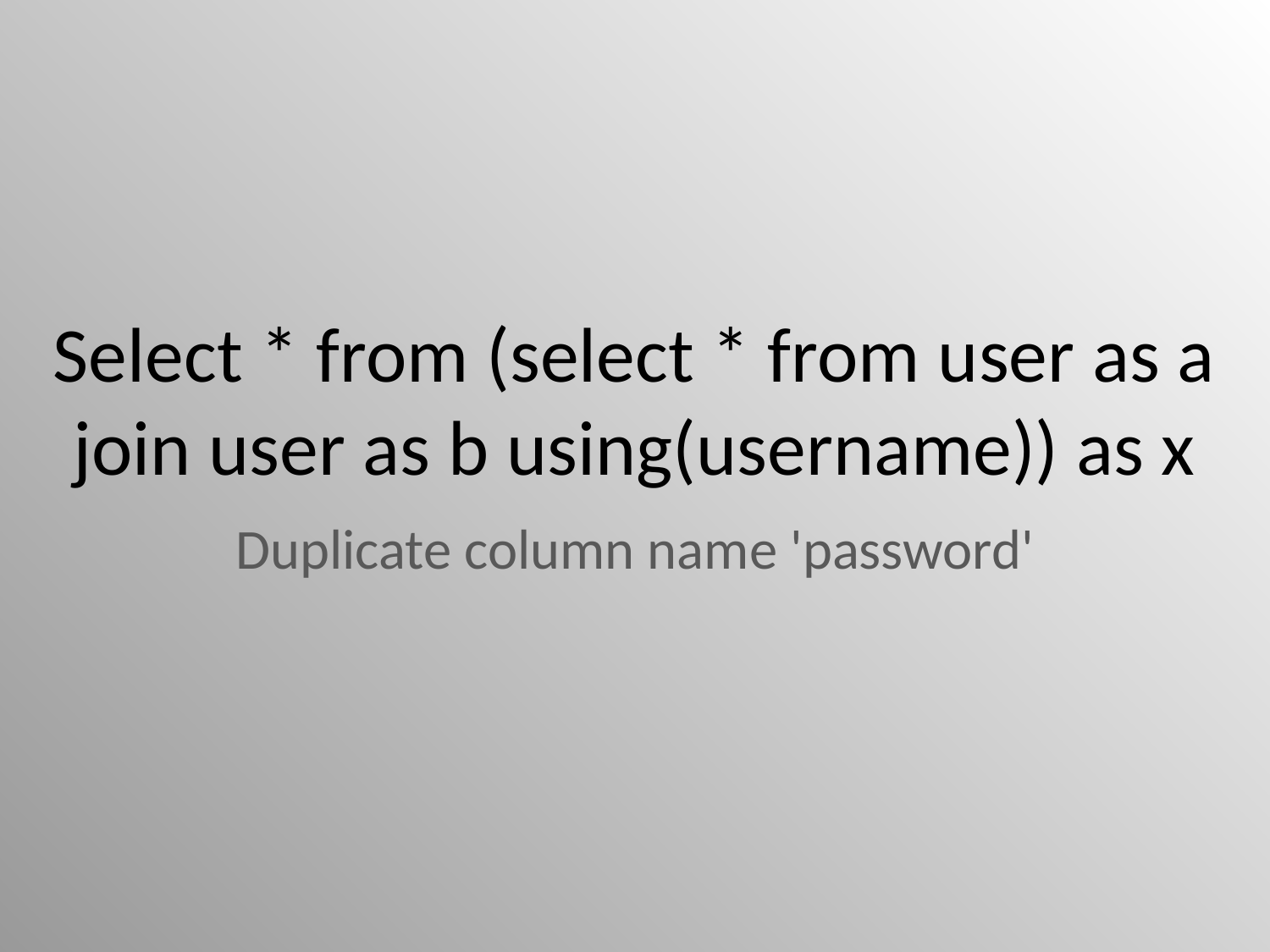

# Select * from (select * from user as a join user as b using(username)) as x
Duplicate column name 'password'